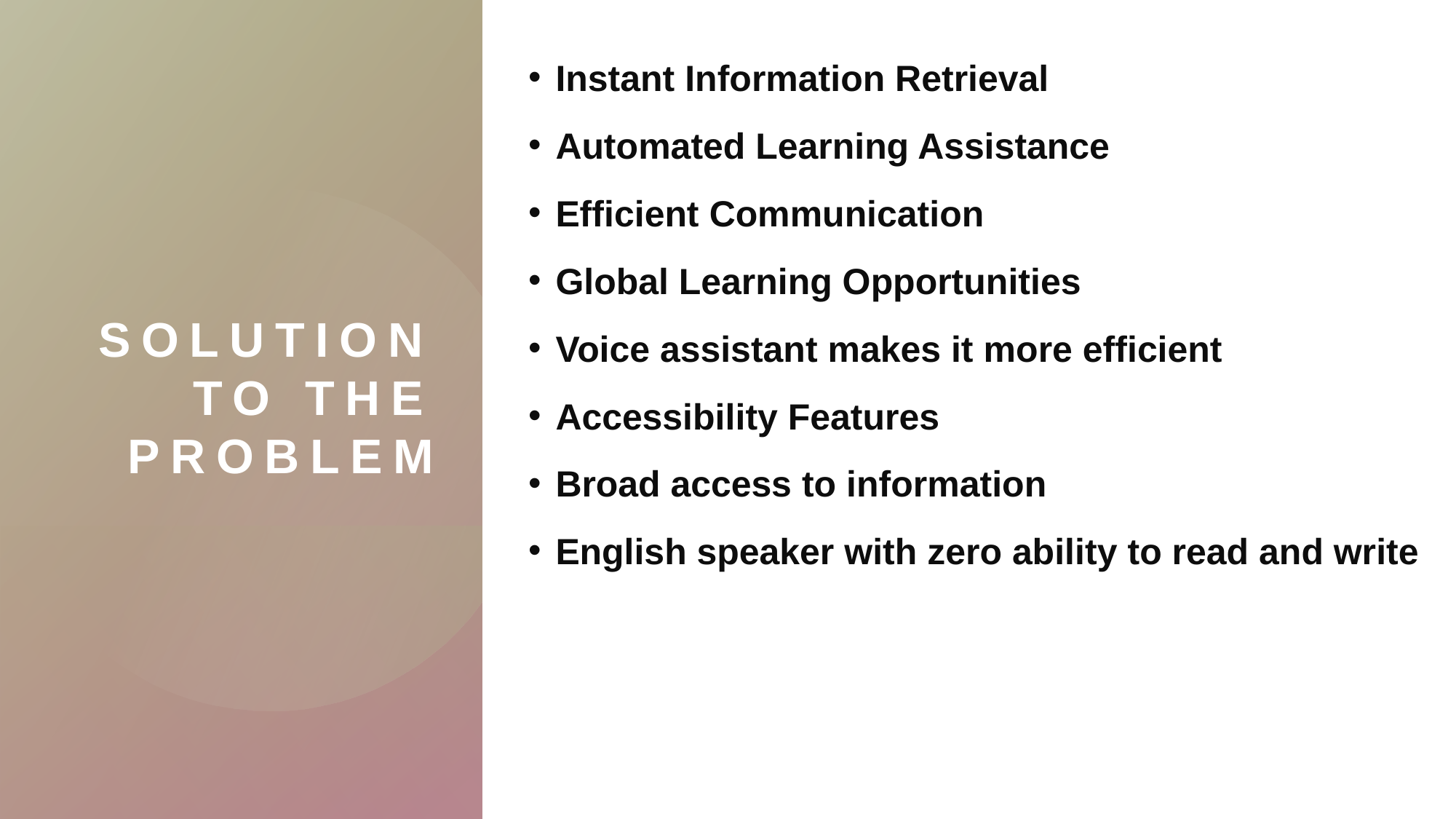

Instant Information Retrieval
Automated Learning Assistance
Efficient Communication
Global Learning Opportunities
Voice assistant makes it more efficient
Accessibility Features
Broad access to information
English speaker with zero ability to read and write
# Solution To the Problem